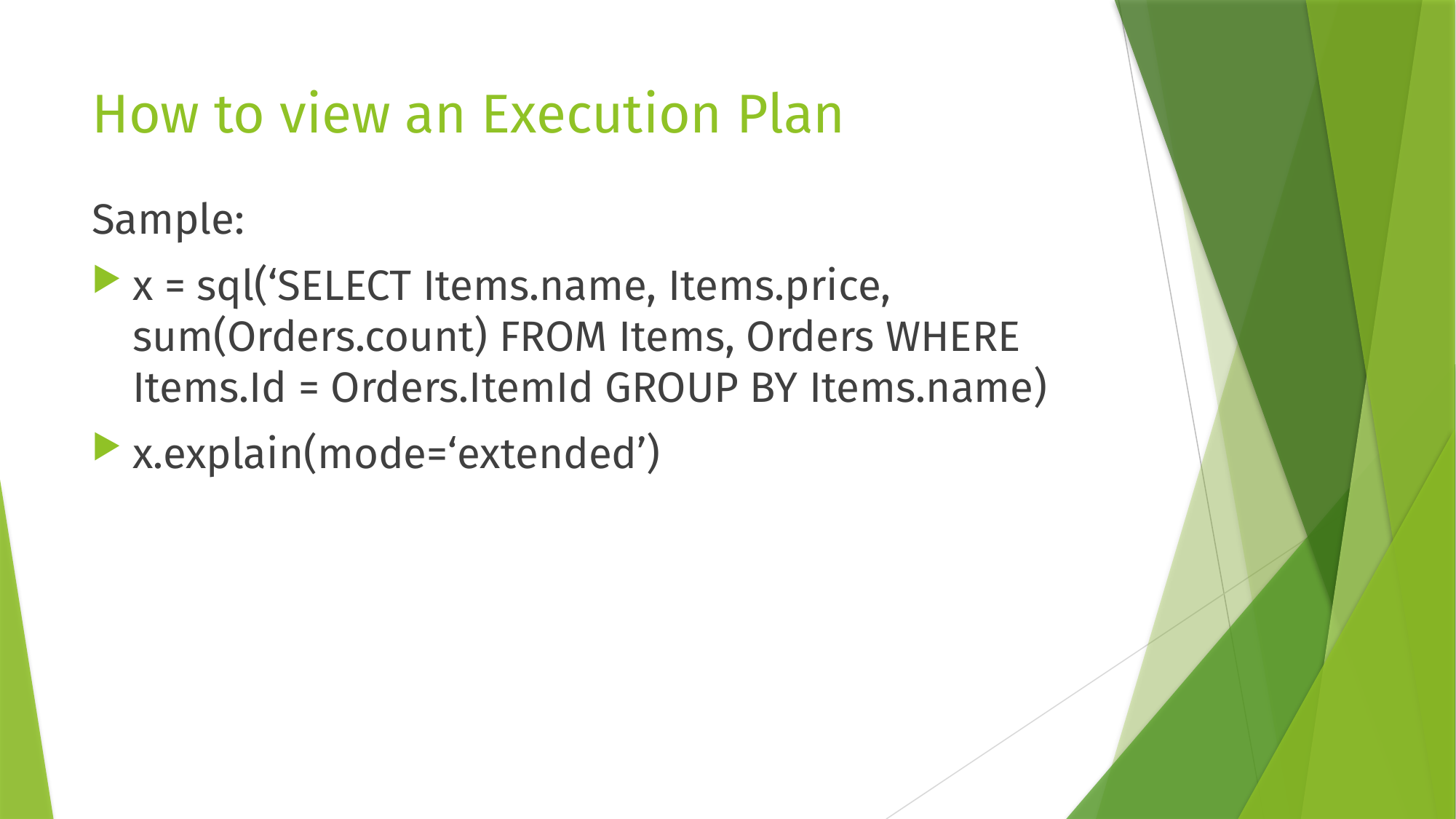

# How to view an Execution Plan
Sample:
x = sql(‘SELECT Items.name, Items.price, sum(Orders.count) FROM Items, Orders WHERE Items.Id = Orders.ItemId GROUP BY Items.name)
x.explain(mode=‘extended’)